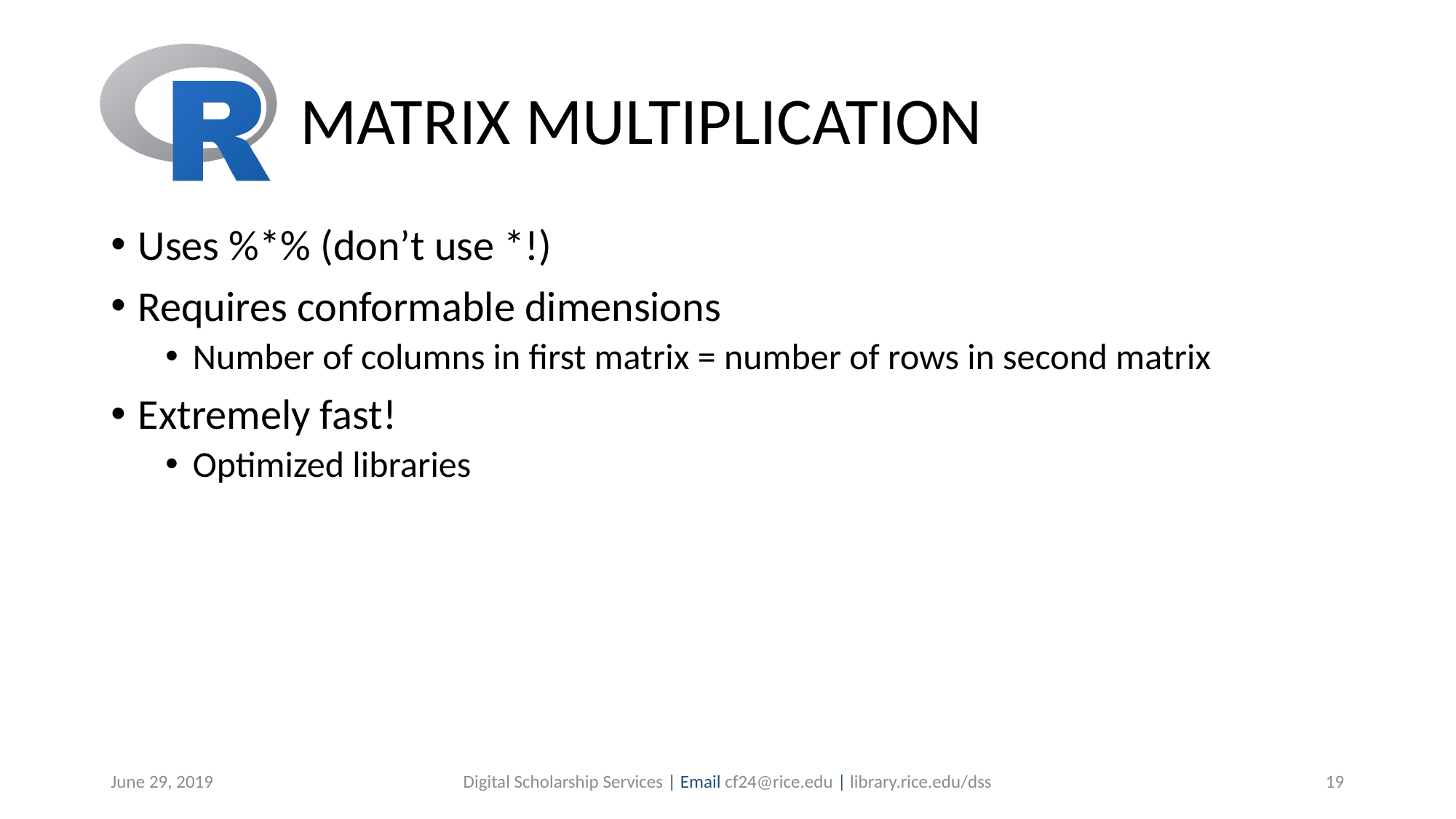

# MATRIX MULTIPLICATION
Uses %*% (don’t use *!)
Requires conformable dimensions
Number of columns in first matrix = number of rows in second matrix
Extremely fast!
Optimized libraries
June 29, 2019
Digital Scholarship Services | Email cf24@rice.edu | library.rice.edu/dss
19